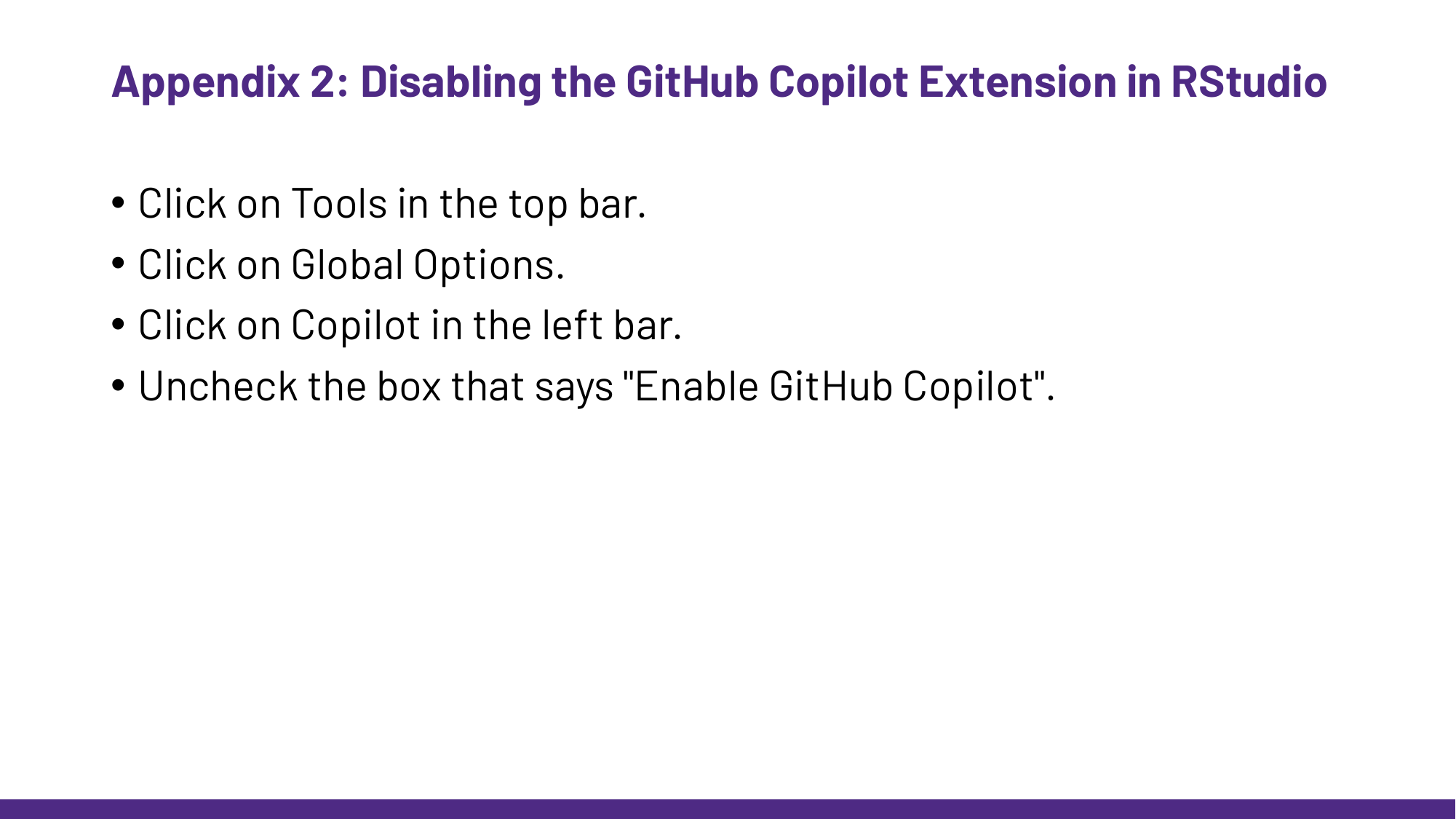

# Appendix 2: Disabling the GitHub Copilot Extension in RStudio
Click on Tools in the top bar.
Click on Global Options.
Click on Copilot in the left bar.
Uncheck the box that says "Enable GitHub Copilot".